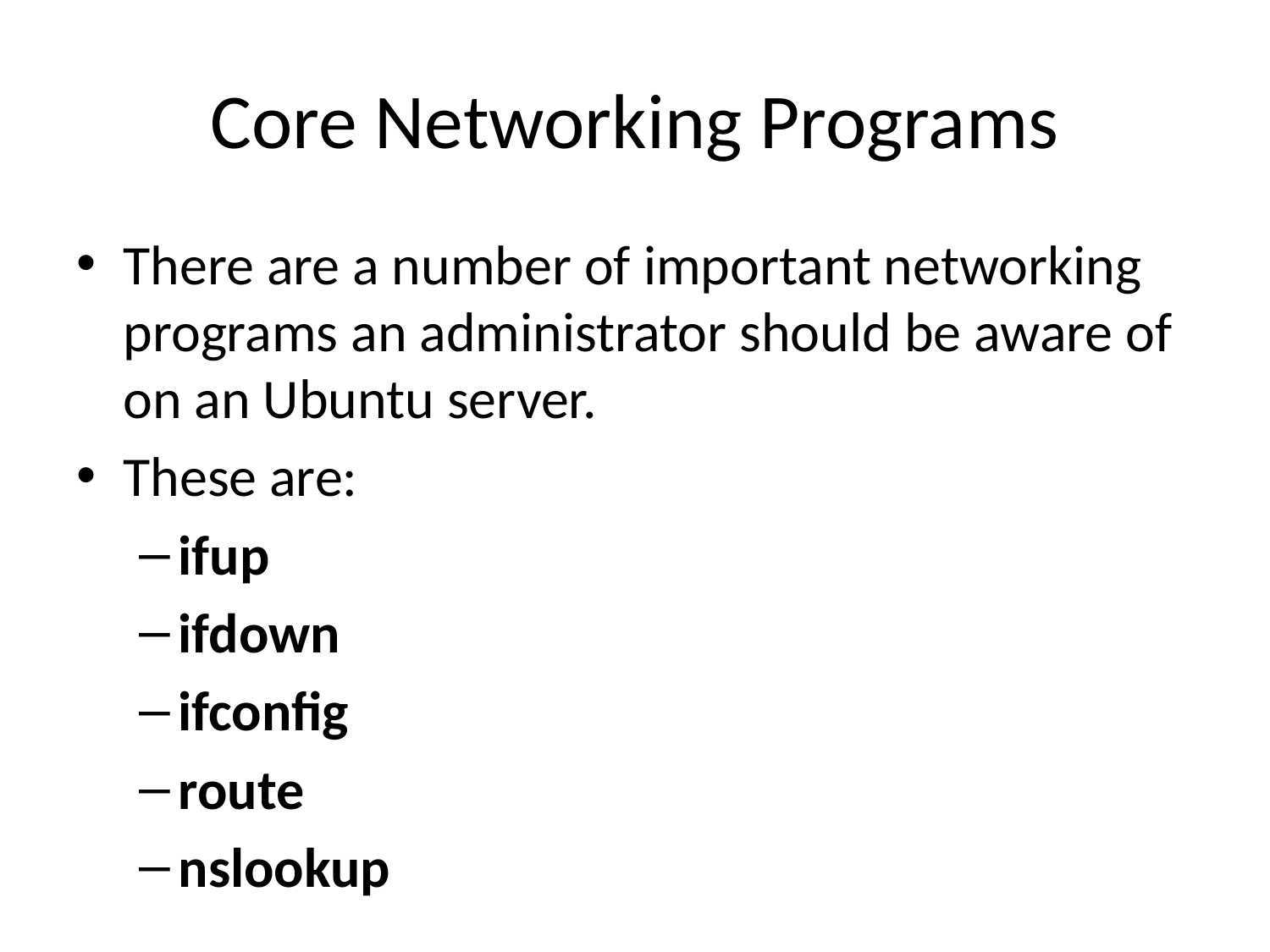

# Core Networking Programs
There are a number of important networking programs an administrator should be aware of on an Ubuntu server.
These are:
ifup
ifdown
ifconfig
route
nslookup